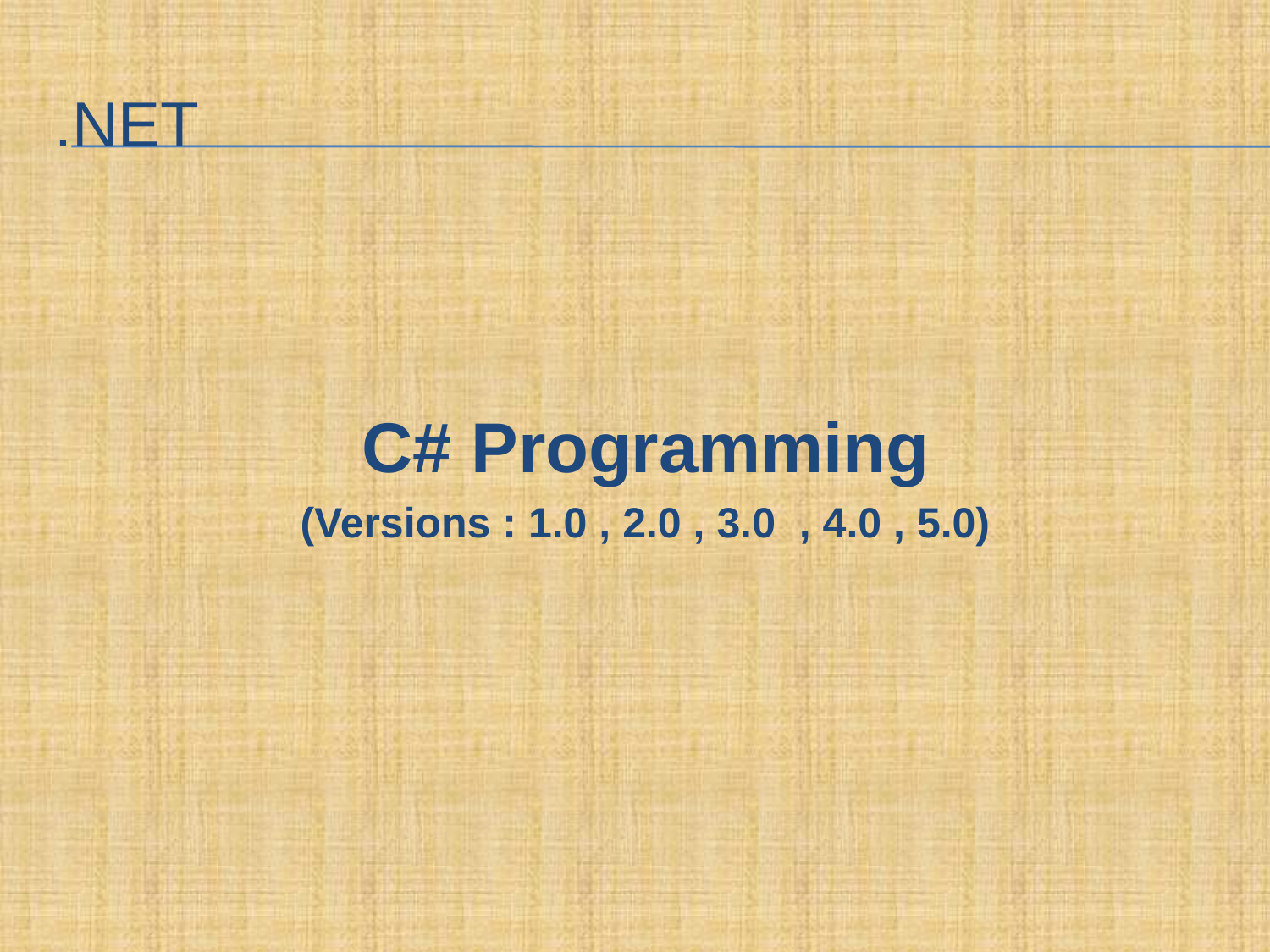

# .net

C# Programming
(Versions : 1.0 , 2.0 , 3.0  , 4.0 , 5.0)